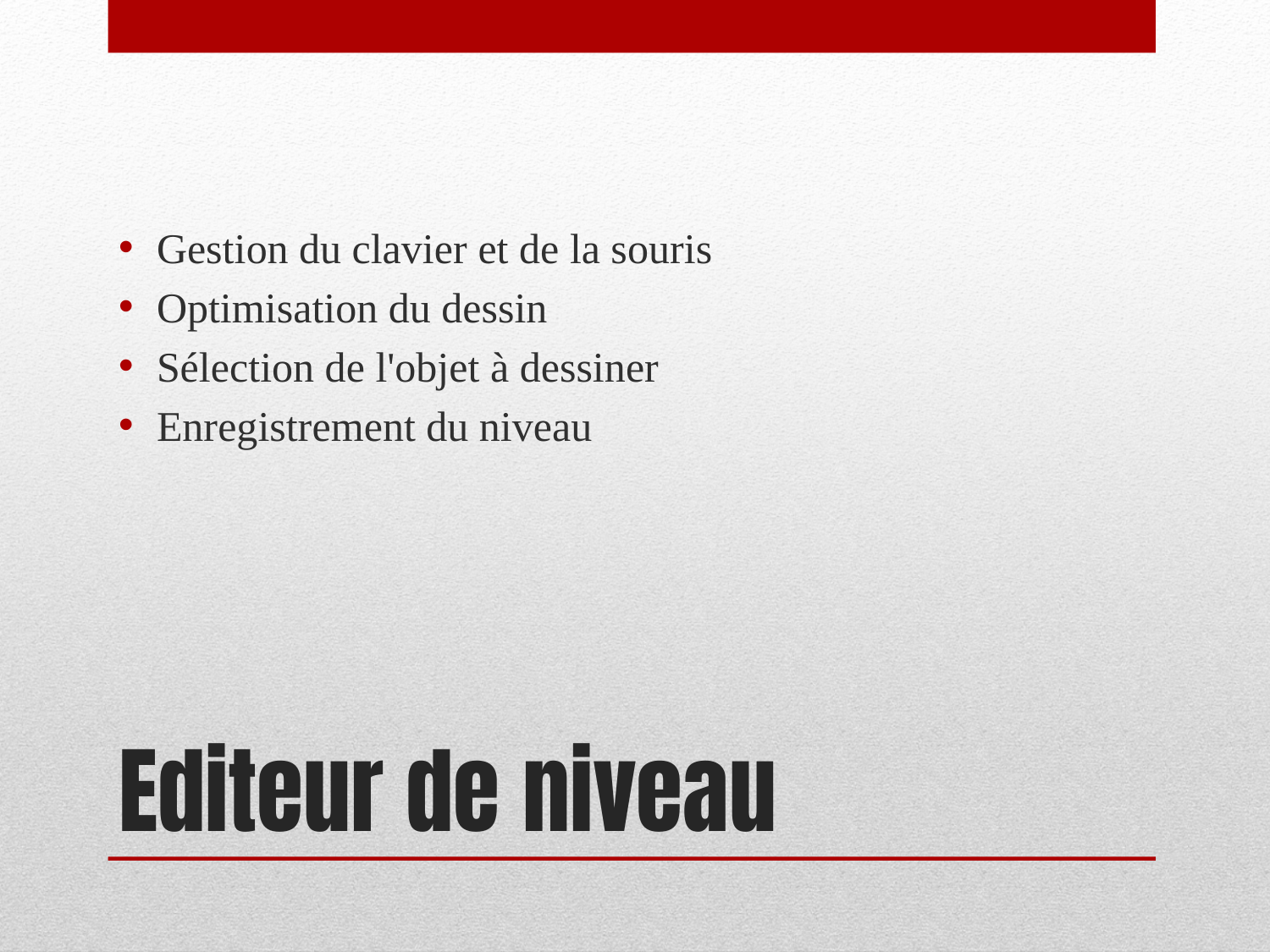

Gestion du clavier et de la souris
Optimisation du dessin
Sélection de l'objet à dessiner
Enregistrement du niveau

# Editeur de niveau